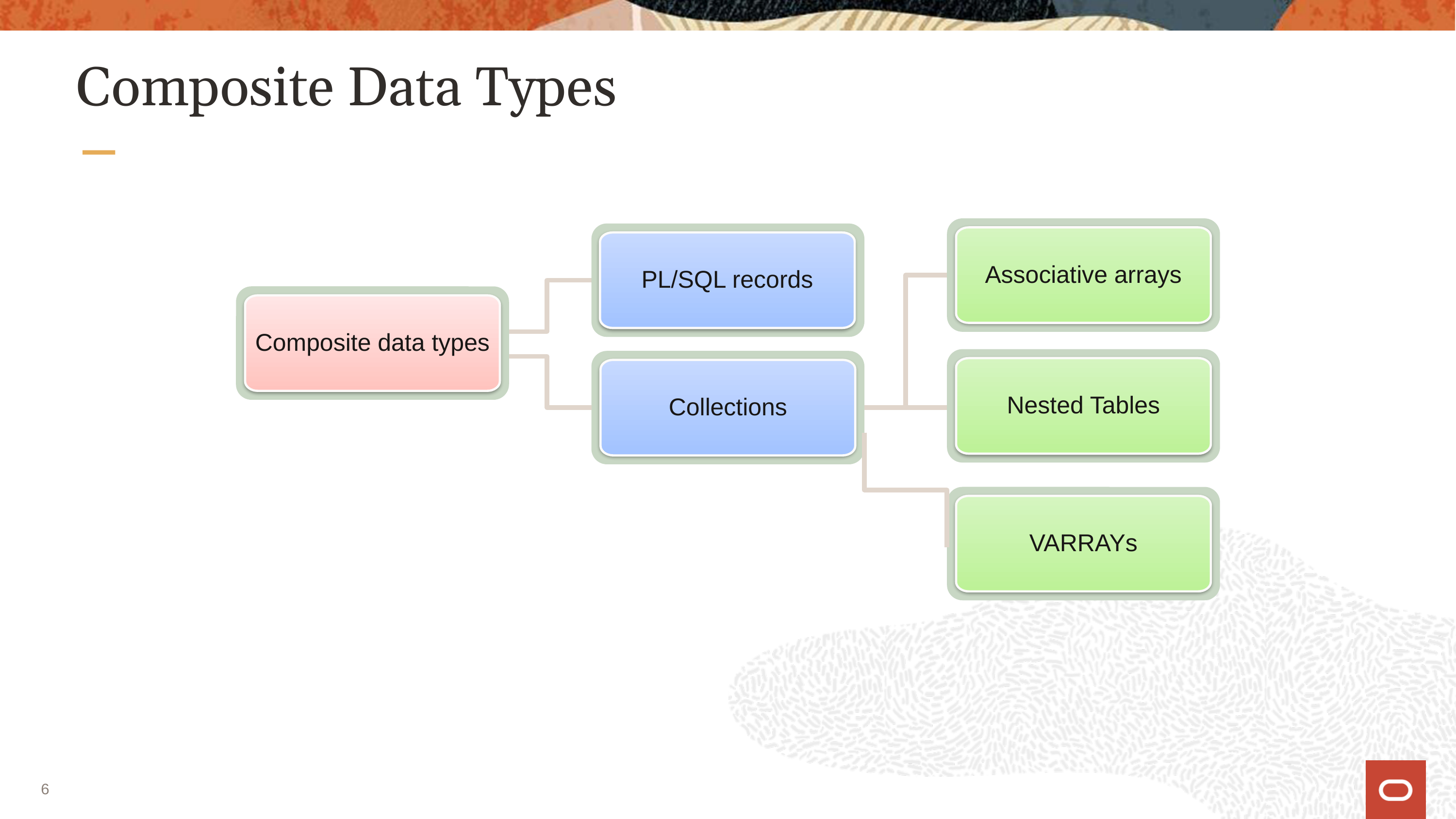

# Composite Data Types

Associative arrays
PL/SQL records

Composite data types

Nested Tables
Collections

VARRAYs